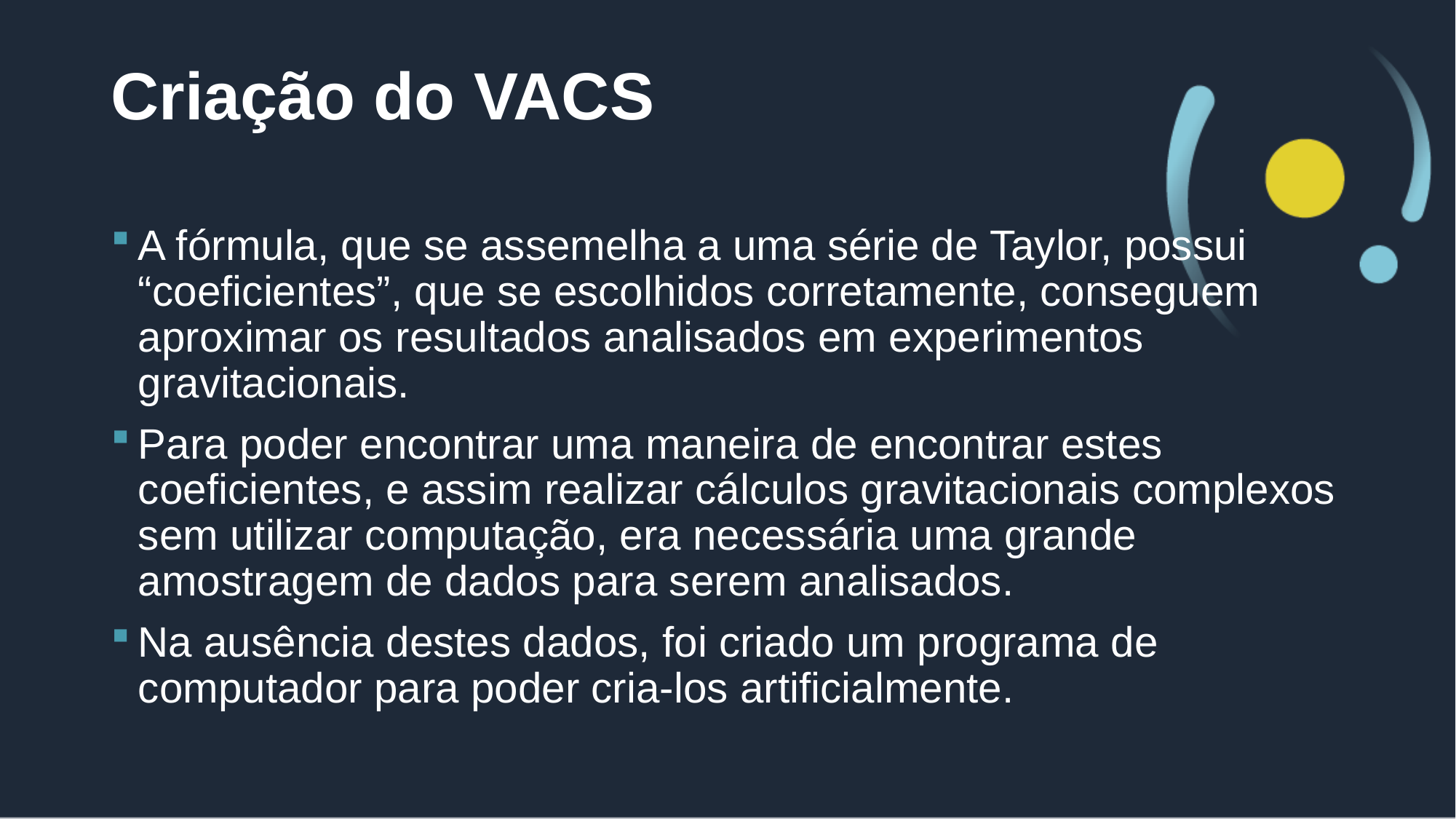

# Criação do VACS
A fórmula, que se assemelha a uma série de Taylor, possui “coeficientes”, que se escolhidos corretamente, conseguem aproximar os resultados analisados em experimentos gravitacionais.
Para poder encontrar uma maneira de encontrar estes coeficientes, e assim realizar cálculos gravitacionais complexos sem utilizar computação, era necessária uma grande amostragem de dados para serem analisados.
Na ausência destes dados, foi criado um programa de computador para poder cria-los artificialmente.